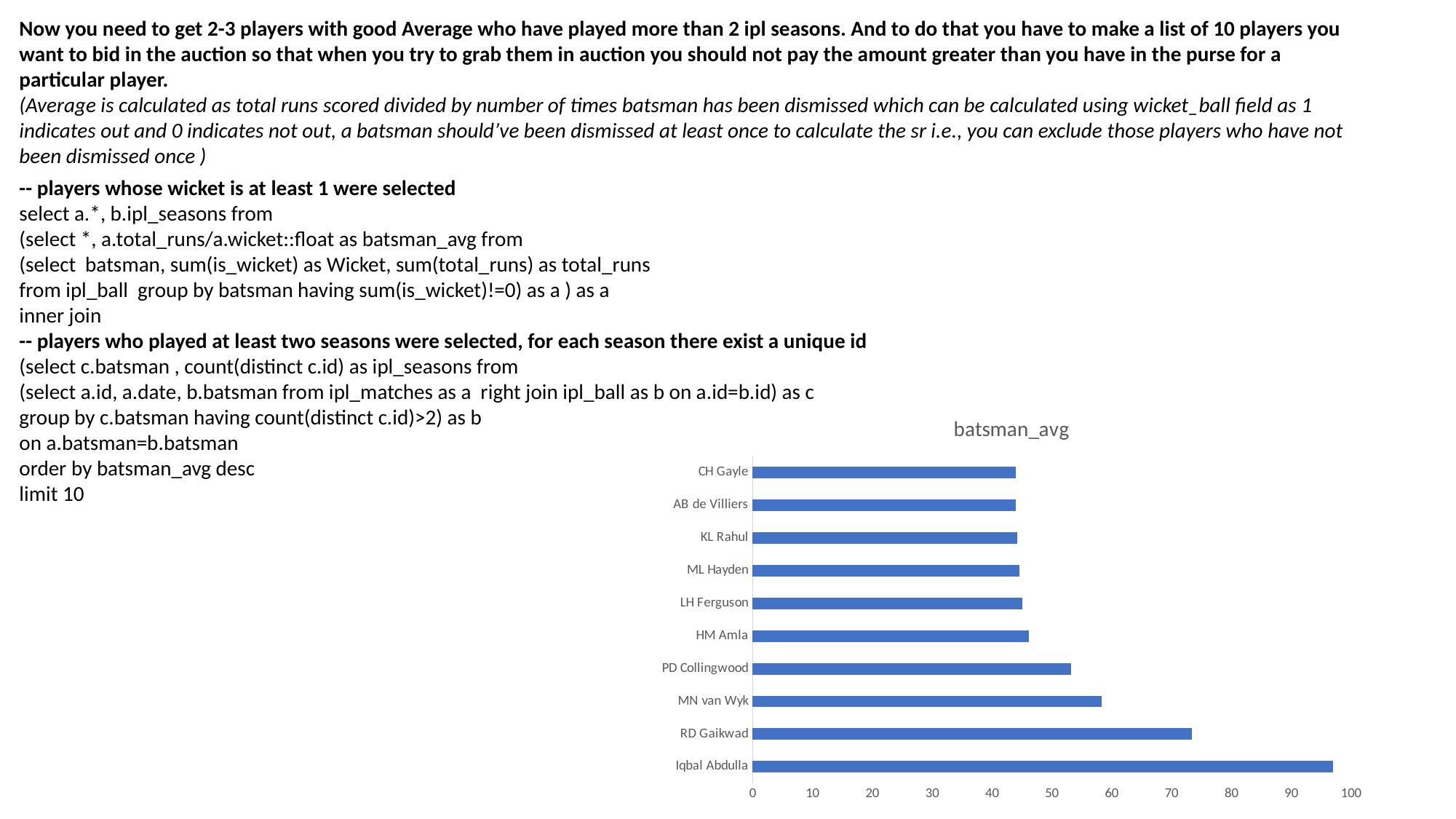

Now you need to get 2-3 players with good Average who have played more than 2 ipl seasons. And to do that you have to make a list of 10 players you want to bid in the auction so that when you try to grab them in auction you should not pay the amount greater than you have in the purse for a particular player.
(Average is calculated as total runs scored divided by number of times batsman has been dismissed which can be calculated using wicket_ball field as 1 indicates out and 0 indicates not out, a batsman should’ve been dismissed at least once to calculate the sr i.e., you can exclude those players who have not been dismissed once )
-- players whose wicket is at least 1 were selected
select a.*, b.ipl_seasons from
(select *, a.total_runs/a.wicket::float as batsman_avg from
(select  batsman, sum(is_wicket) as Wicket, sum(total_runs) as total_runs
from ipl_ball  group by batsman having sum(is_wicket)!=0) as a ) as a
inner join
-- players who played at least two seasons were selected, for each season there exist a unique id
(select c.batsman , count(distinct c.id) as ipl_seasons from
(select a.id, a.date, b.batsman from ipl_matches as a  right join ipl_ball as b on a.id=b.id) as c
group by c.batsman having count(distinct c.id)>2) as b
on a.batsman=b.batsman
order by batsman_avg desc
limit 10

### Chart:

| Category | batsman_avg |
|---|---|
| Iqbal Abdulla | 97.0 |
| RD Gaikwad | 73.3333333333333 |
| MN van Wyk | 58.3333333333333 |
| PD Collingwood | 53.25 |
| HM Amla | 46.1538461538461 |
| LH Ferguson | 45.0 |
| ML Hayden | 44.6296296296296 |
| KL Rahul | 44.2096774193548 |
| AB de Villiers | 44.0 |
| CH Gayle | 43.9913793103448 |